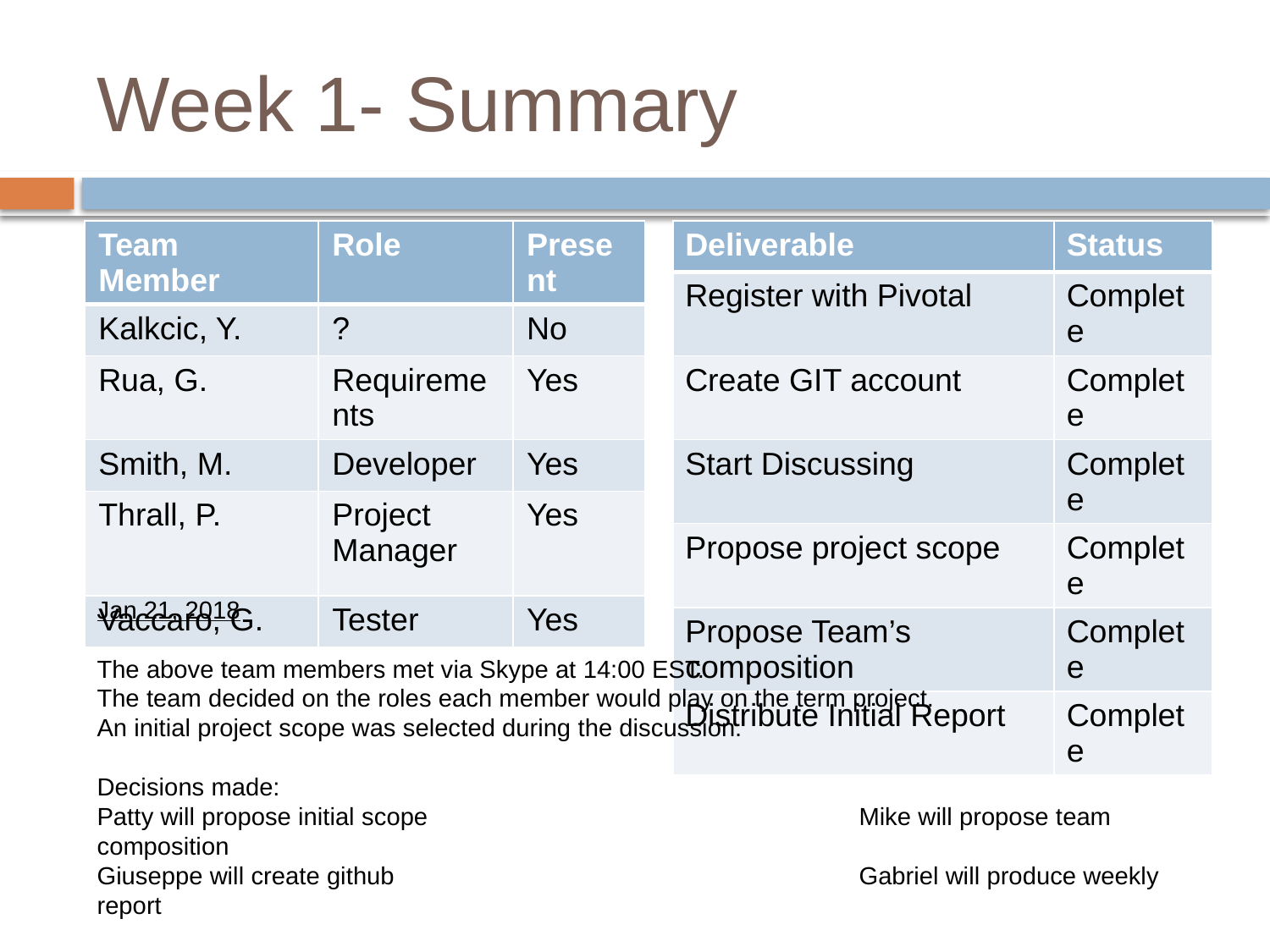

# Week 1- Summary
| Team Member | Role | Present |
| --- | --- | --- |
| Kalkcic, Y. | ? | No |
| Rua, G. | Requirements | Yes |
| Smith, M. | Developer | Yes |
| Thrall, P. | Project Manager | Yes |
| Vaccaro, G. | Tester | Yes |
| Deliverable | Status |
| --- | --- |
| Register with Pivotal | Complete |
| Create GIT account | Complete |
| Start Discussing | Complete |
| Propose project scope | Complete |
| Propose Team’s composition | Complete |
| Distribute Initial Report | Complete |
Jan 21, 2018
The above team members met via Skype at 14:00 EST.
The team decided on the roles each member would play on the term project.
An initial project scope was selected during the discussion.

Decisions made:
Patty will propose initial scope				Mike will propose team composition
Giuseppe will create github				Gabriel will produce weekly report

Jan 22, 2018
Team members collaborated via Slack to finalize scope document
Mike added base coding project for Health Application to github